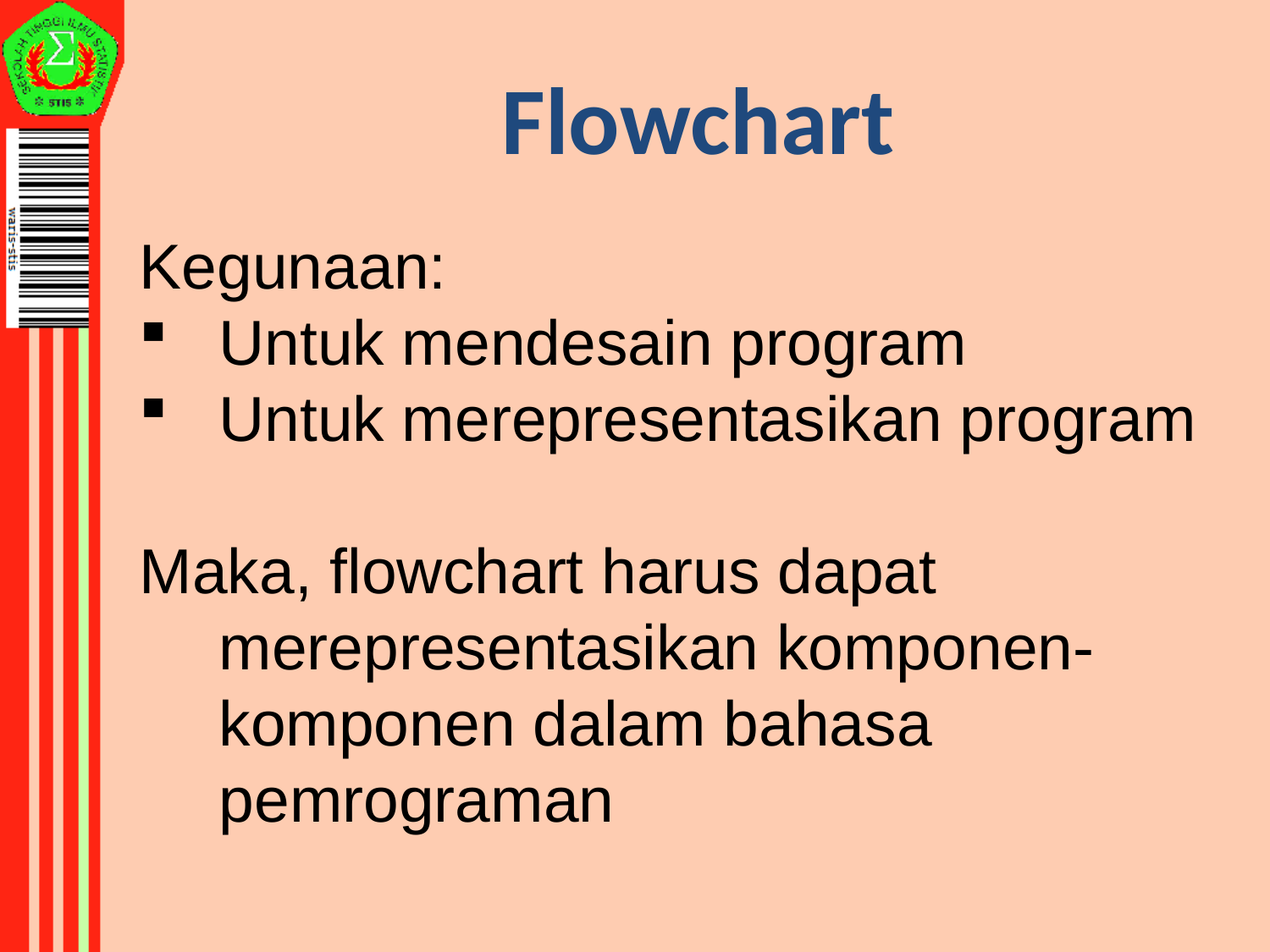

Flowchart
Kegunaan:
Untuk mendesain program
Untuk merepresentasikan program

Maka, flowchart harus dapat merepresentasikan komponen-komponen dalam bahasa pemrograman